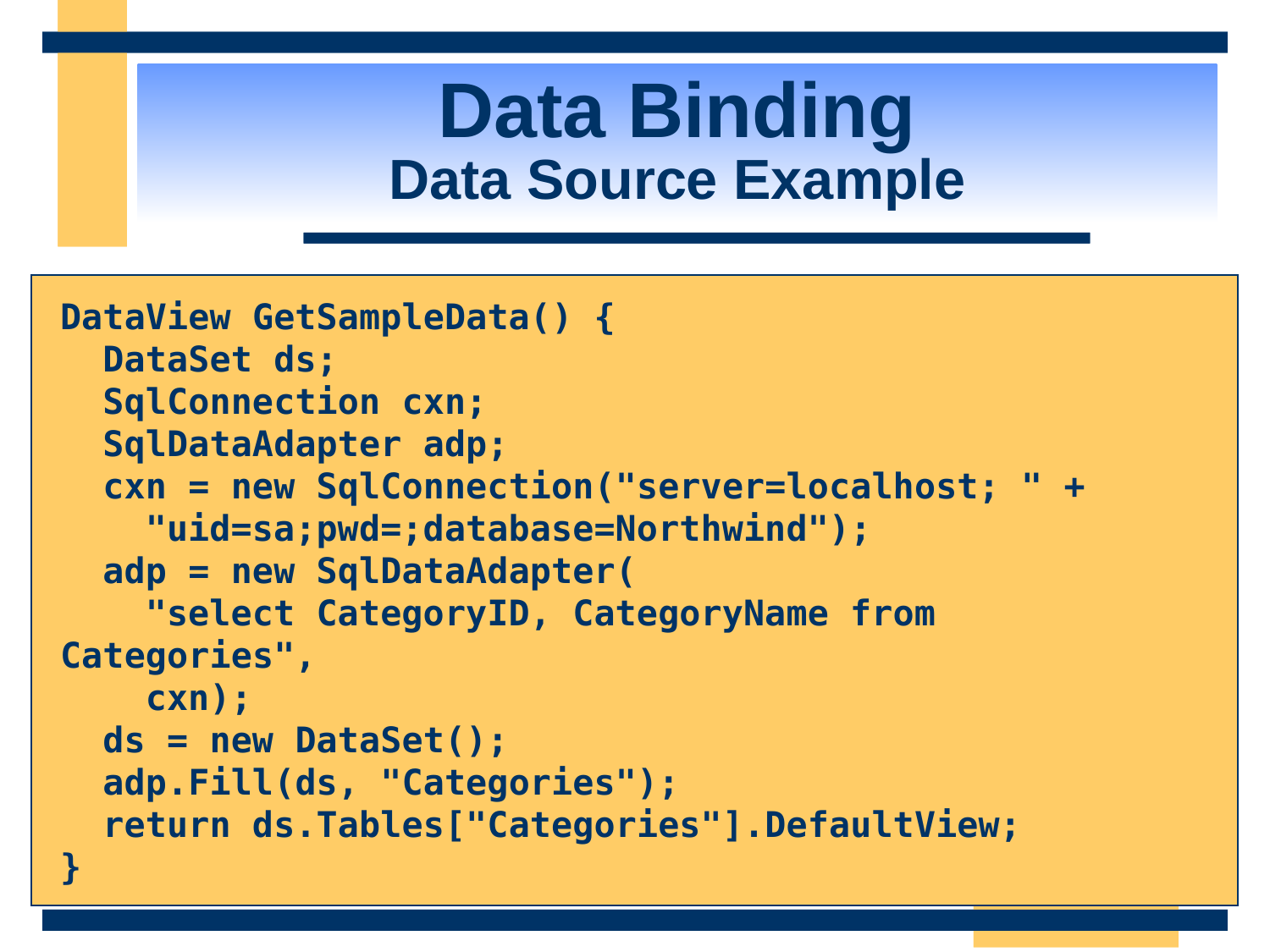

Data Binding
Data Source Example
DataView GetSampleData() {
  DataSet ds;
  SqlConnection cxn;
  SqlDataAdapter adp;
  cxn = new SqlConnection("server=localhost; " +
    "uid=sa;pwd=;database=Northwind");
  adp = new SqlDataAdapter(
    "select CategoryID, CategoryName from Categories",
    cxn);
  ds = new DataSet();
  adp.Fill(ds, "Categories");
  return ds.Tables["Categories"].DefaultView;
}